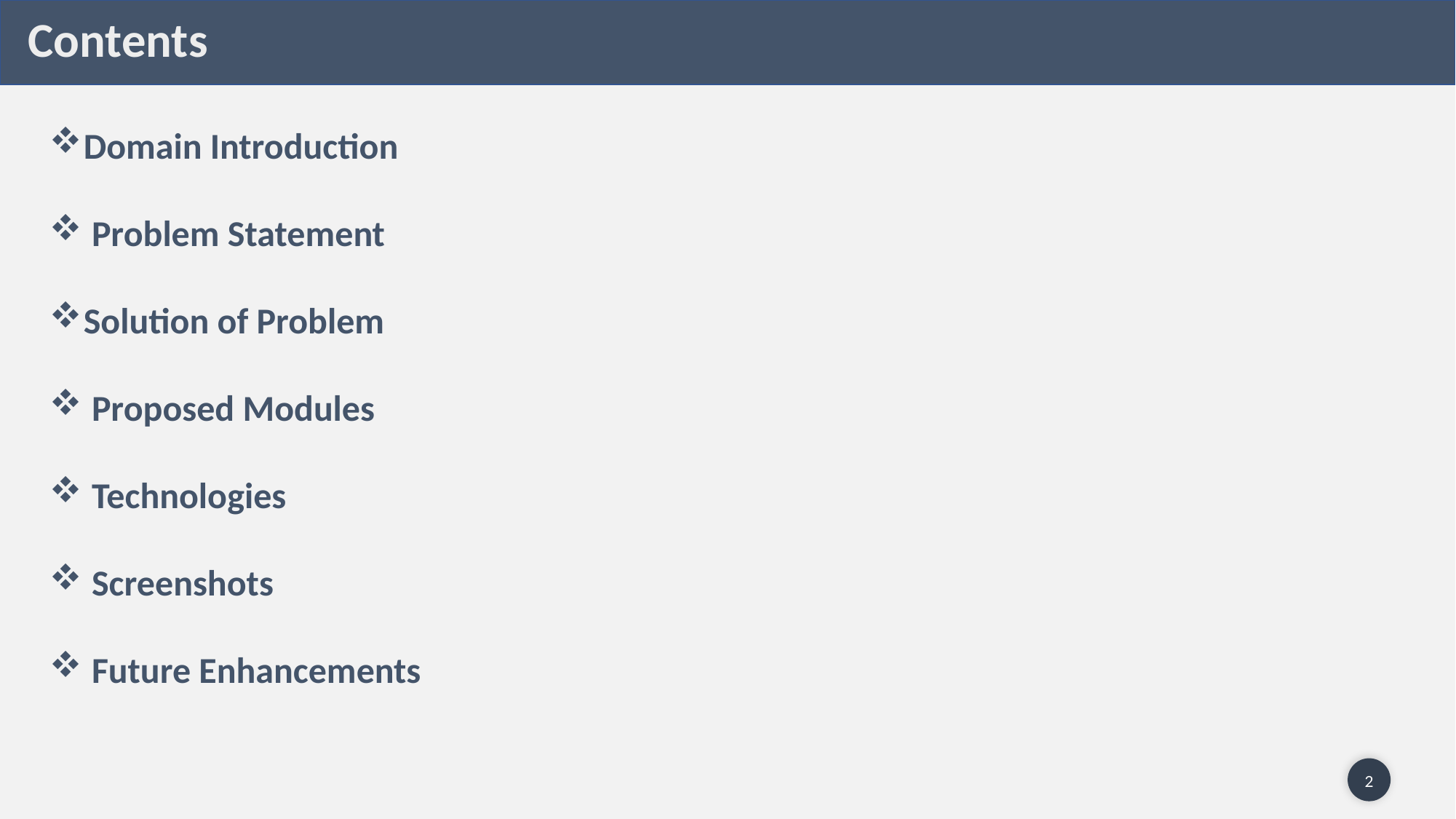

Contents
Domain Introduction

 Problem Statement

Solution of Problem

 Proposed Modules

 Technologies

 Screenshots

 Future Enhancements

2